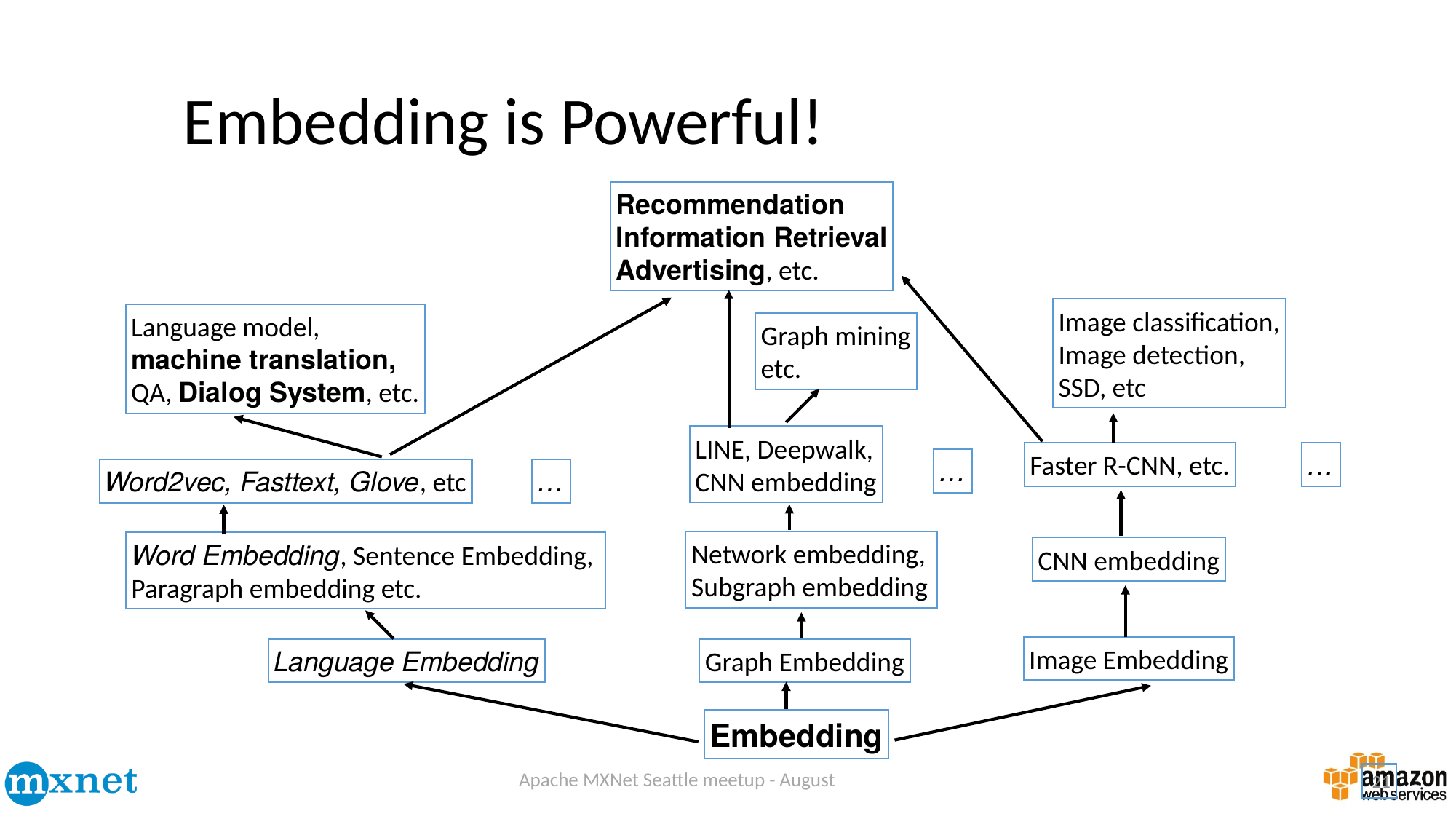

# Embedding is Powerful!
Recommendation
Information Retrieval
Advertising, etc.

Image classification,
Image detection,
SSD, etc
Language model,
machine translation,
QA, Dialog System, etc.
Graph mining
etc.

LINE, Deepwalk,
CNN embedding
Faster R-CNN, etc.
…
…
Word2vec, Fasttext, Glove, etc
…

Network embedding,
Subgraph embedding
Word Embedding, Sentence Embedding,
Paragraph embedding etc.
CNN embedding

Image Embedding
Language Embedding
Graph Embedding

Embedding
21